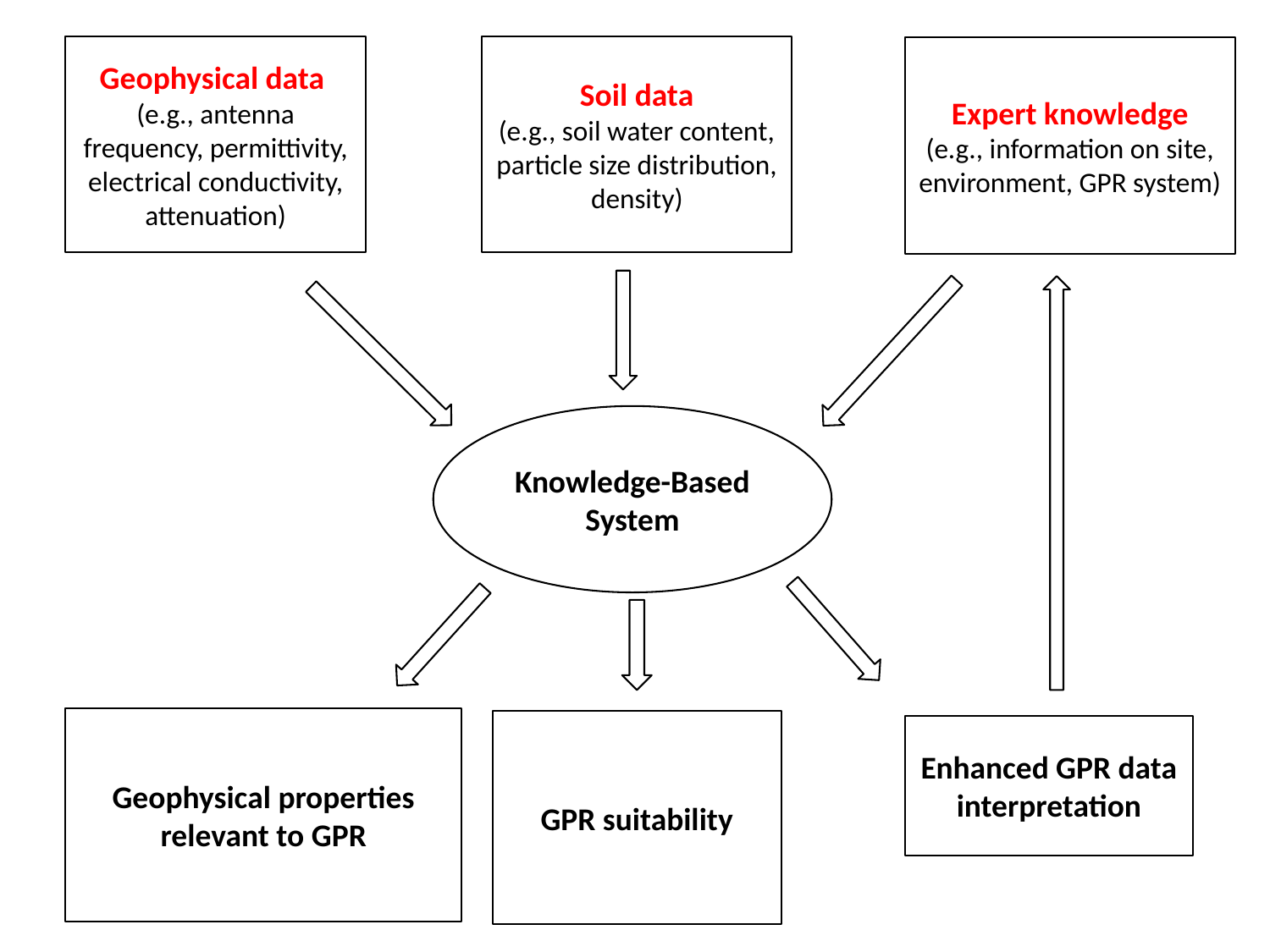

Geophysical data
(e.g., antenna frequency, permittivity, electrical conductivity, attenuation)
Soil data
(e.g., soil water content, particle size distribution, density)
Expert knowledge
(e.g., information on site, environment, GPR system)

Knowledge-Based System

Geophysical properties relevant to GPR
GPR suitability

Enhanced GPR data interpretation